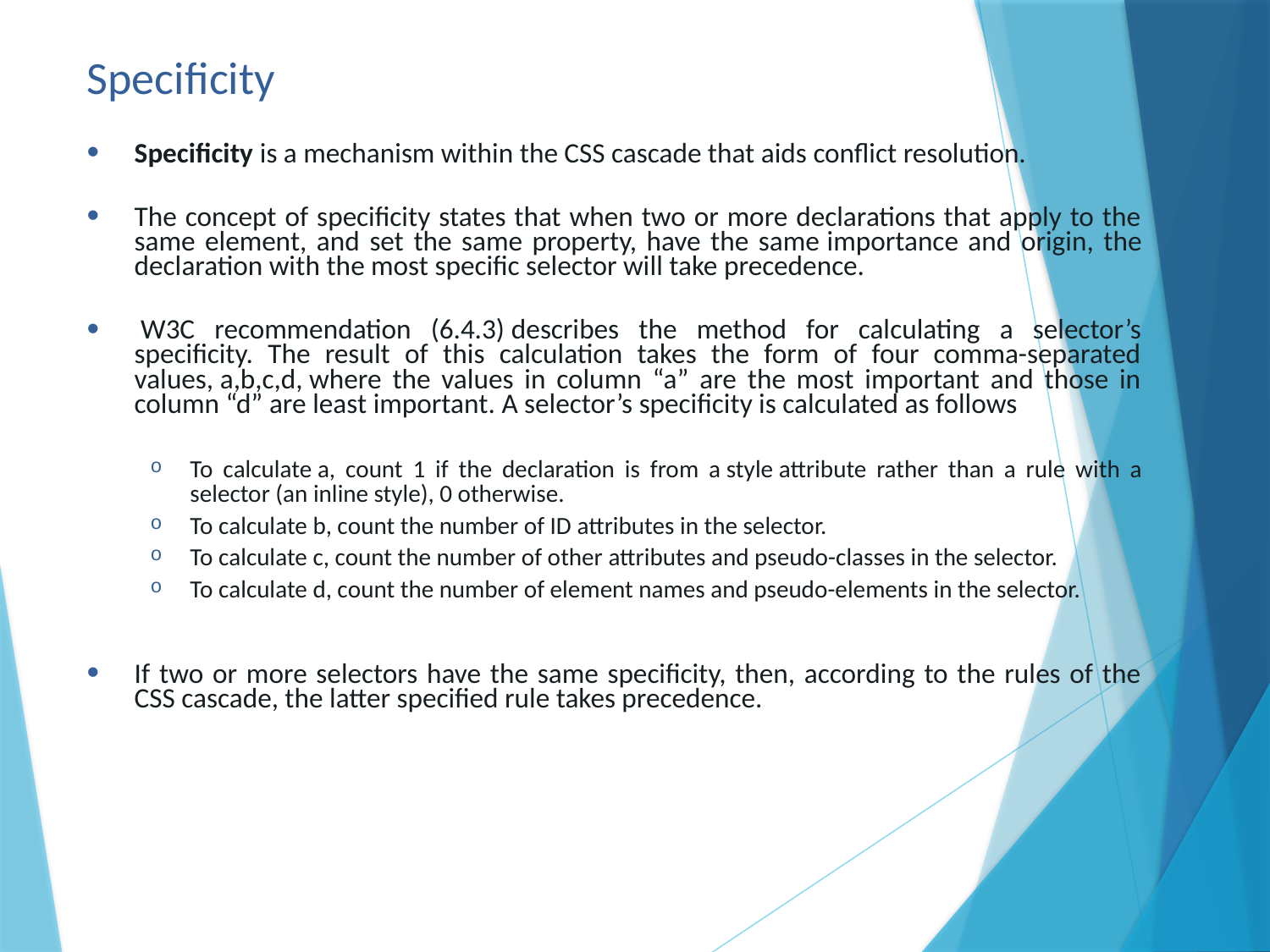

# Specificity
Specificity is a mechanism within the CSS cascade that aids conflict resolution.

The concept of specificity states that when two or more declarations that apply to the same element, and set the same property, have the same importance and origin, the declaration with the most specific selector will take precedence.

 W3C recommendation (6.4.3) describes the method for calculating a selector’s specificity. The result of this calculation takes the form of four comma-separated values, a,b,c,d, where the values in column “a” are the most important and those in column “d” are least important. A selector’s specificity is calculated as follows

To calculate a, count 1 if the declaration is from a style attribute rather than a rule with a selector (an inline style), 0 otherwise.
To calculate b, count the number of ID attributes in the selector.
To calculate c, count the number of other attributes and pseudo-classes in the selector.
To calculate d, count the number of element names and pseudo-elements in the selector.

If two or more selectors have the same specificity, then, according to the rules of the CSS cascade, the latter specified rule takes precedence.